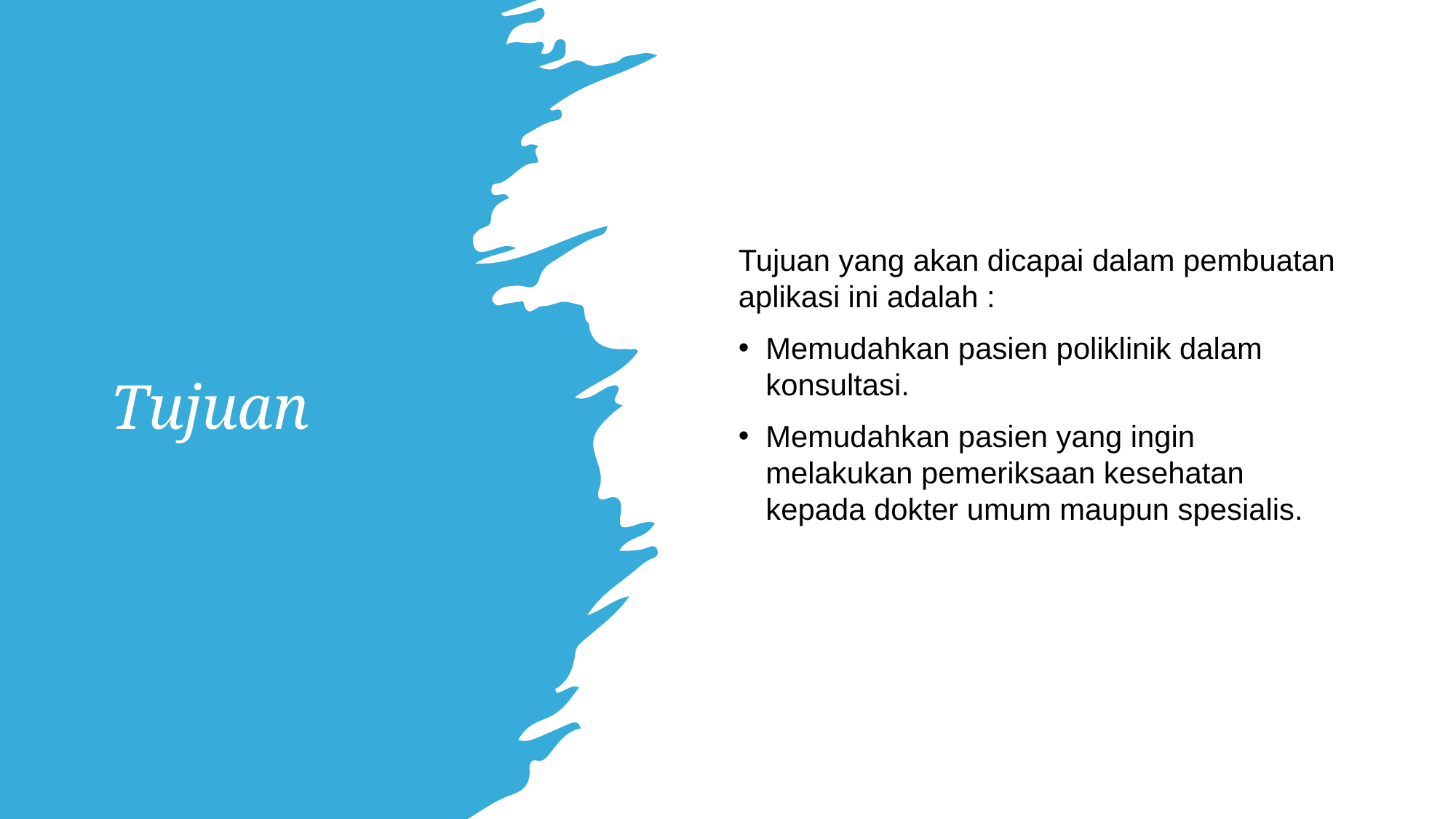

# Tujuan
Tujuan yang akan dicapai dalam pembuatan aplikasi ini adalah :
Memudahkan pasien poliklinik dalam konsultasi.
Memudahkan pasien yang ingin melakukan pemeriksaan kesehatan kepada dokter umum maupun spesialis.